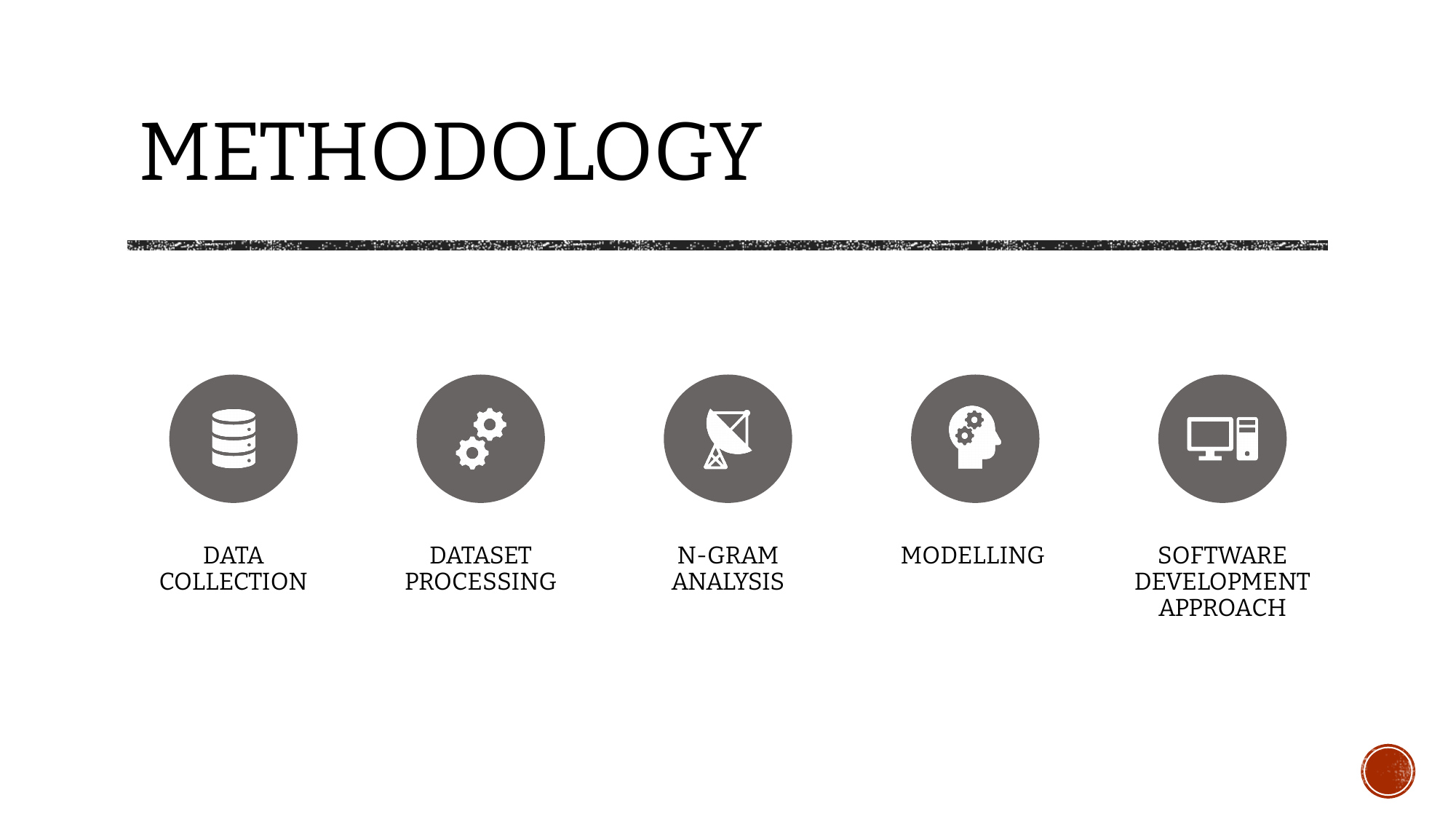

# methodology

Data collection
Dataset processing
N-gram analysis
Modelling
Software development approach